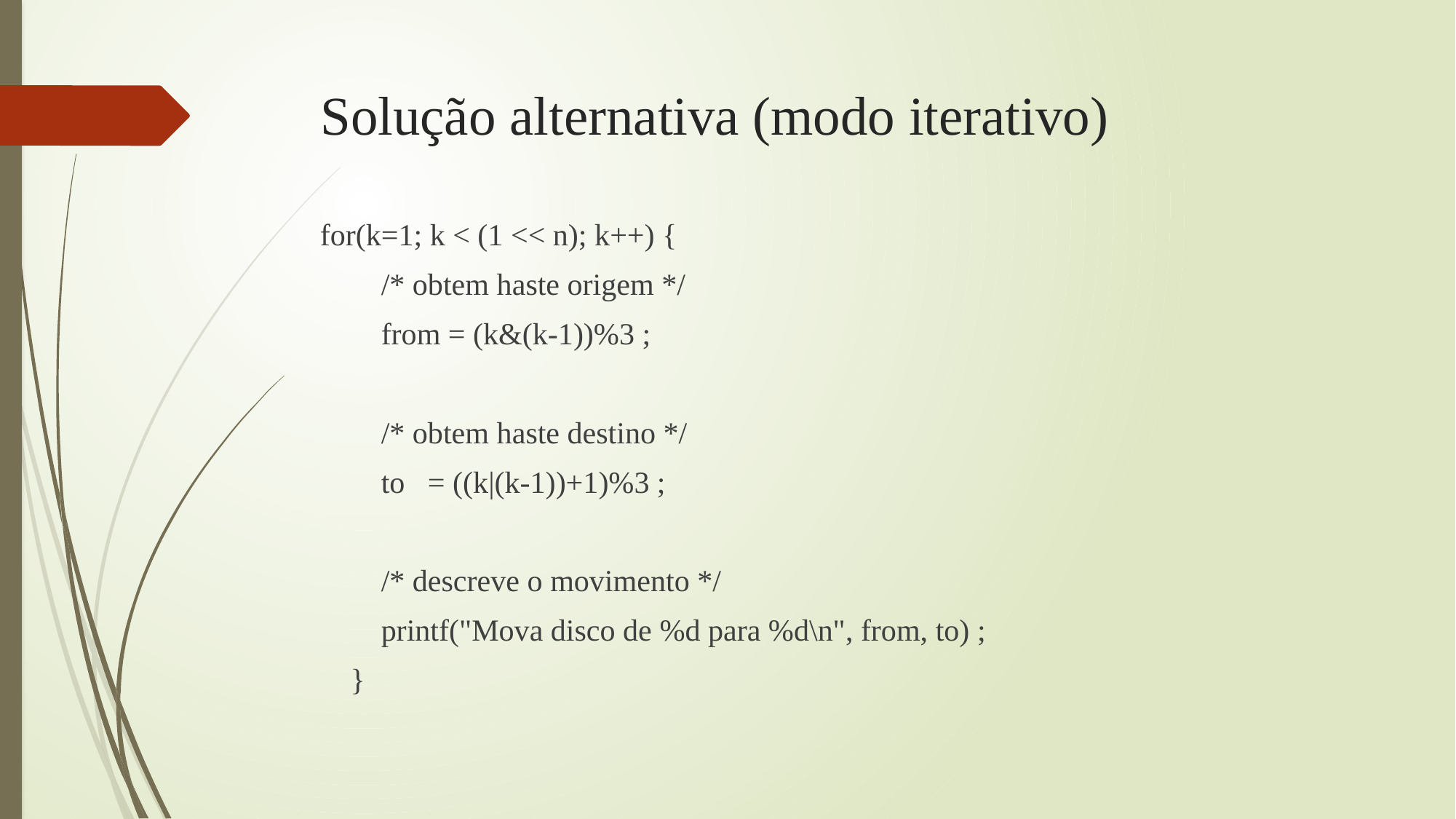

# Solução alternativa (modo iterativo)
for(k=1; k < (1 << n); k++) {
        /* obtem haste origem */
        from = (k&(k-1))%3 ;

        /* obtem haste destino */
        to   = ((k|(k-1))+1)%3 ;

        /* descreve o movimento */
        printf("Mova disco de %d para %d\n", from, to) ;
    }